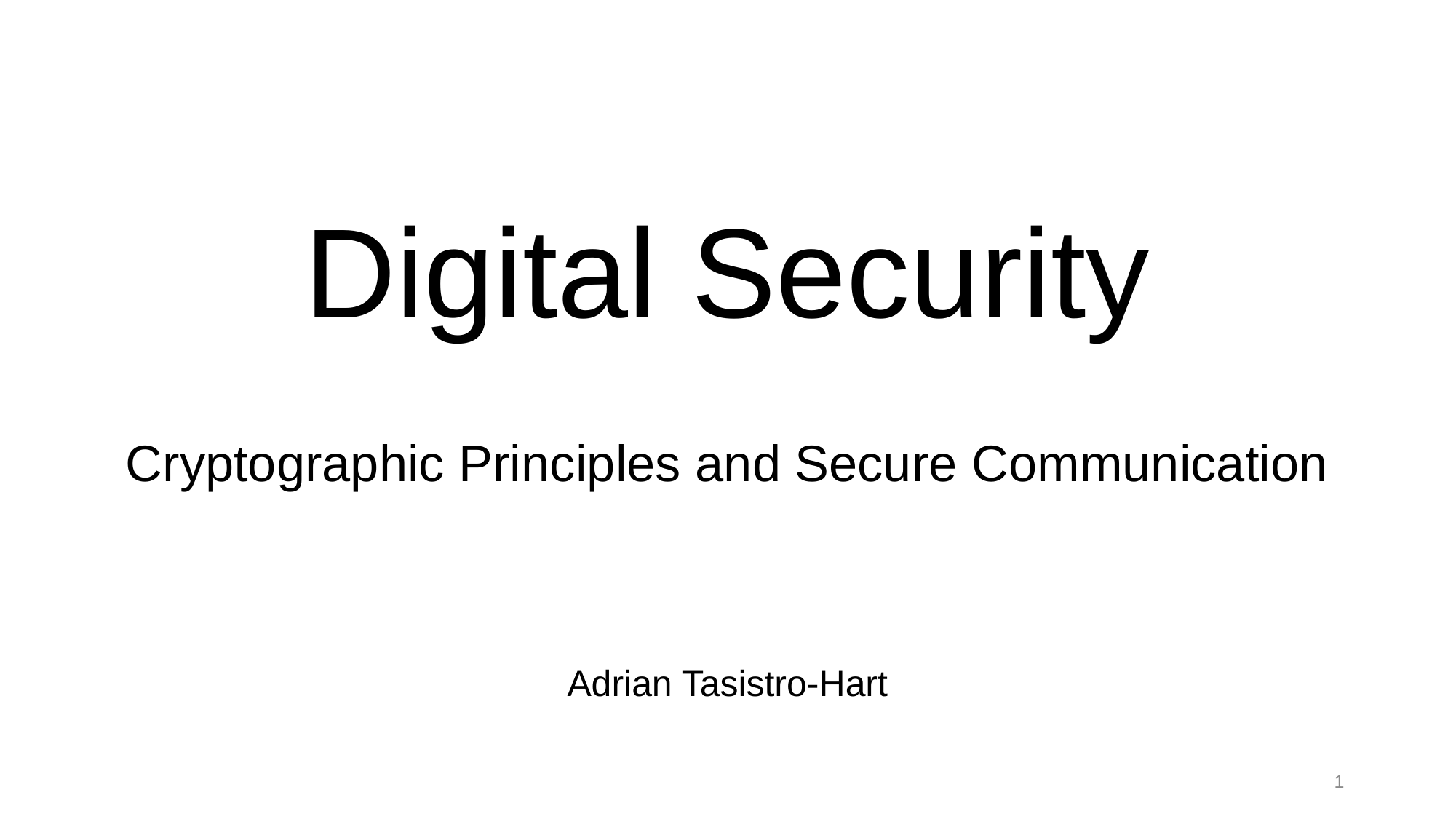

# Digital Security Cryptographic Principles and Secure Communication
Adrian Tasistro-Hart
1